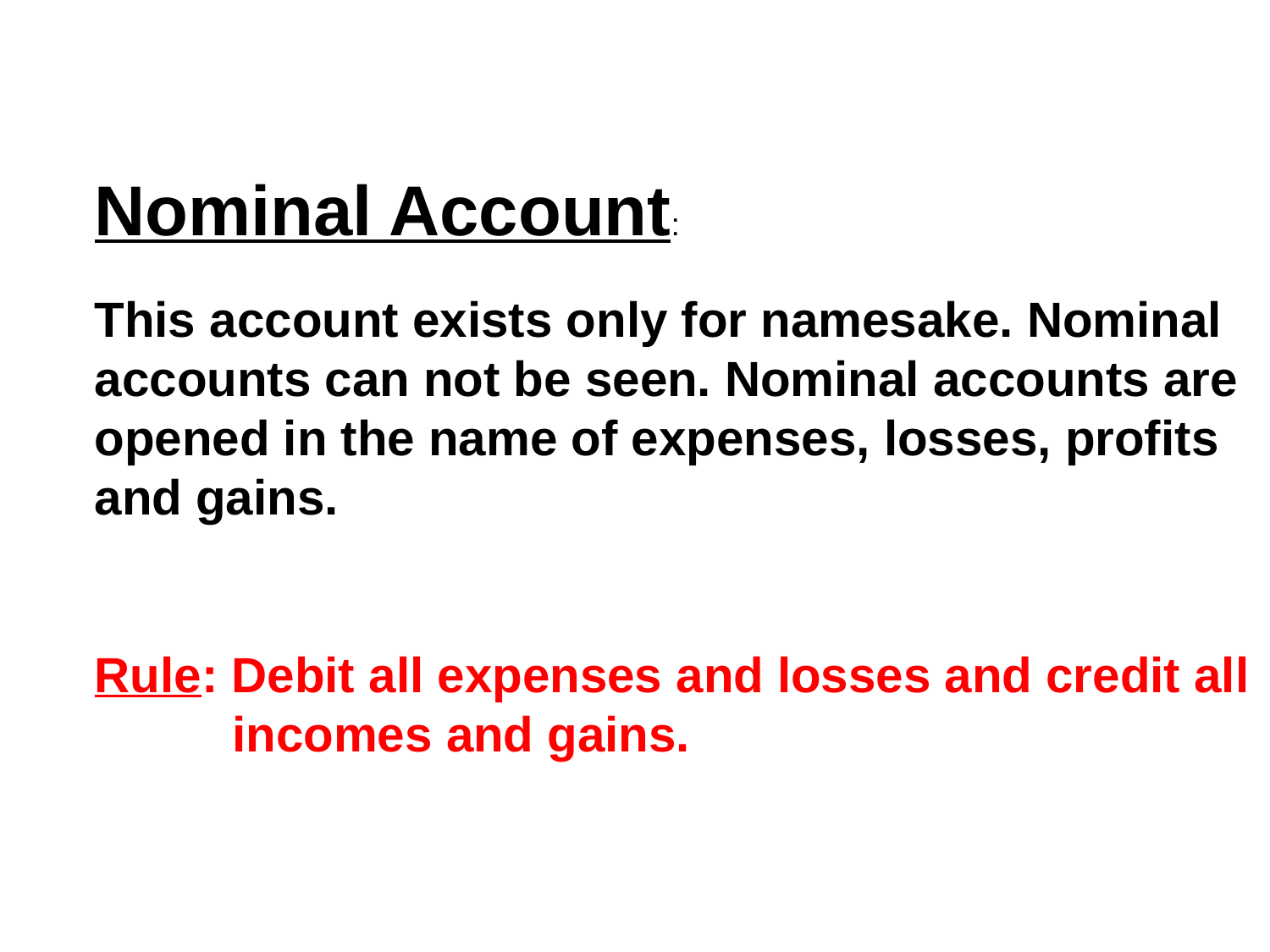

Nominal Account:

This account exists only for namesake. Nominal
accounts can not be seen. Nominal accounts are
opened in the name of expenses, losses, profits
and gains.

Rule: Debit all expenses and losses and credit all
          incomes and gains.